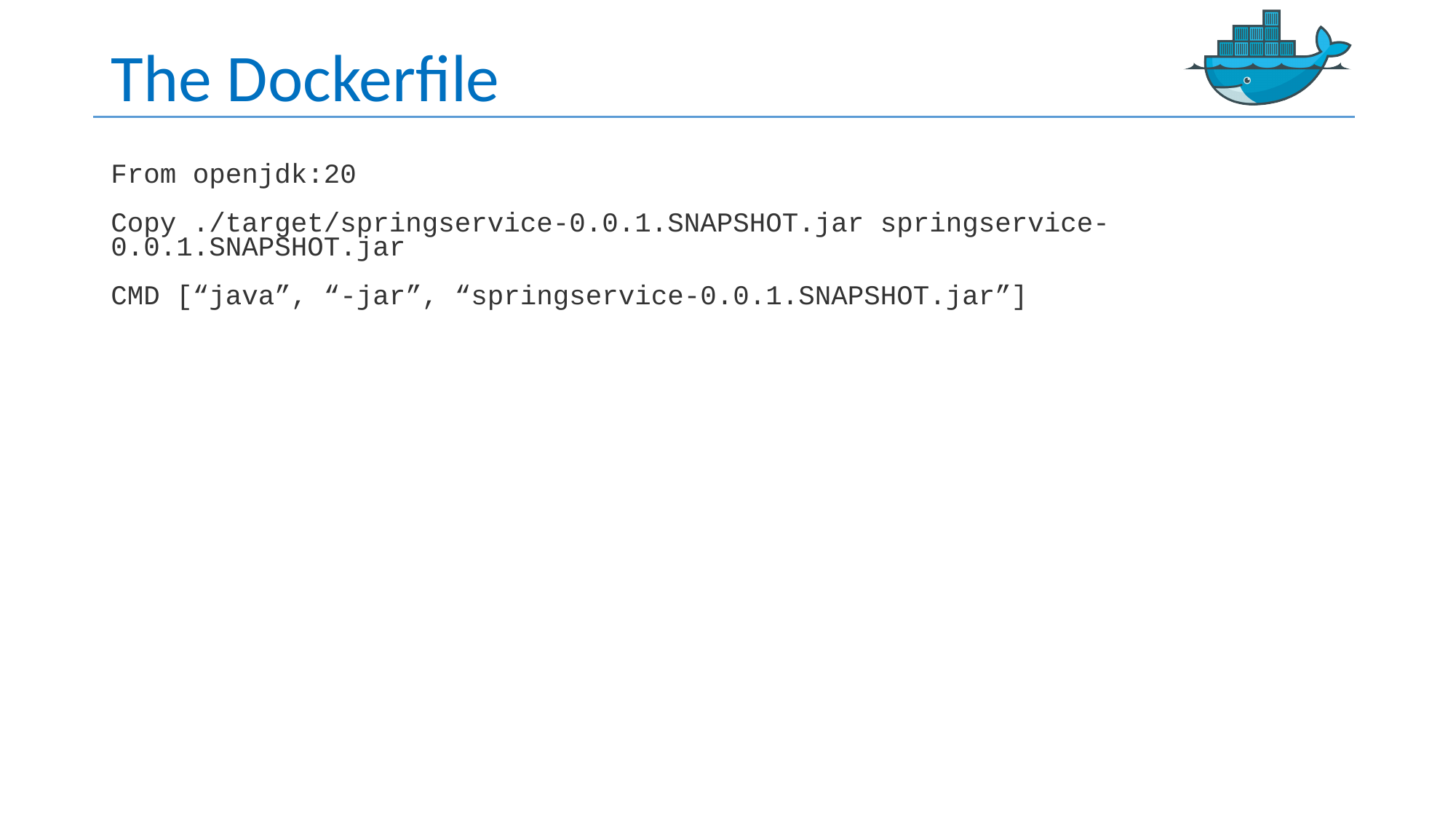

# The Dockerfile
From openjdk:20

Copy ./target/springservice-0.0.1.SNAPSHOT.jar springservice-0.0.1.SNAPSHOT.jar

CMD [“java”, “-jar”, “springservice-0.0.1.SNAPSHOT.jar”]